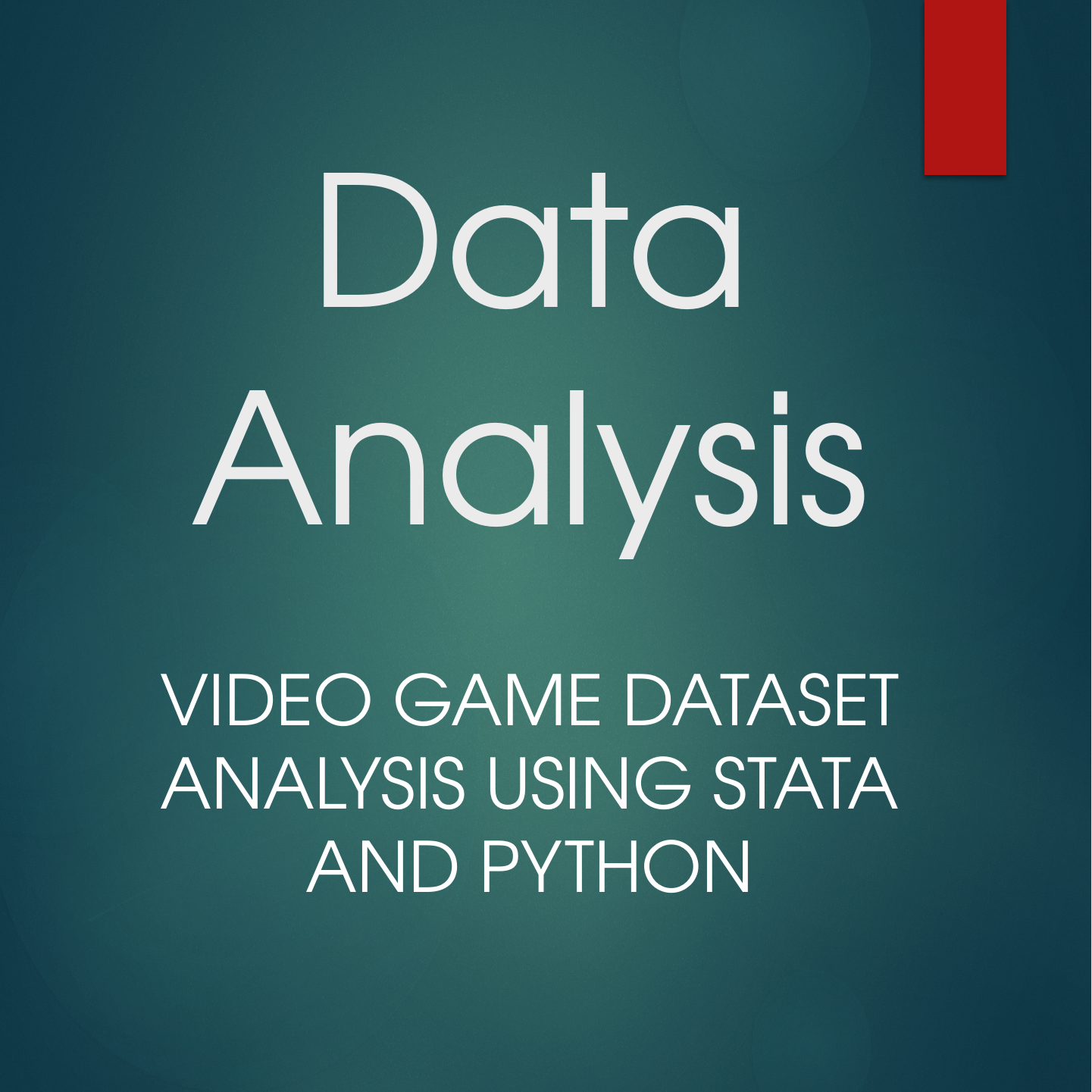

# Data Analysis
Video game dataset analysis using STATA and PYTHON